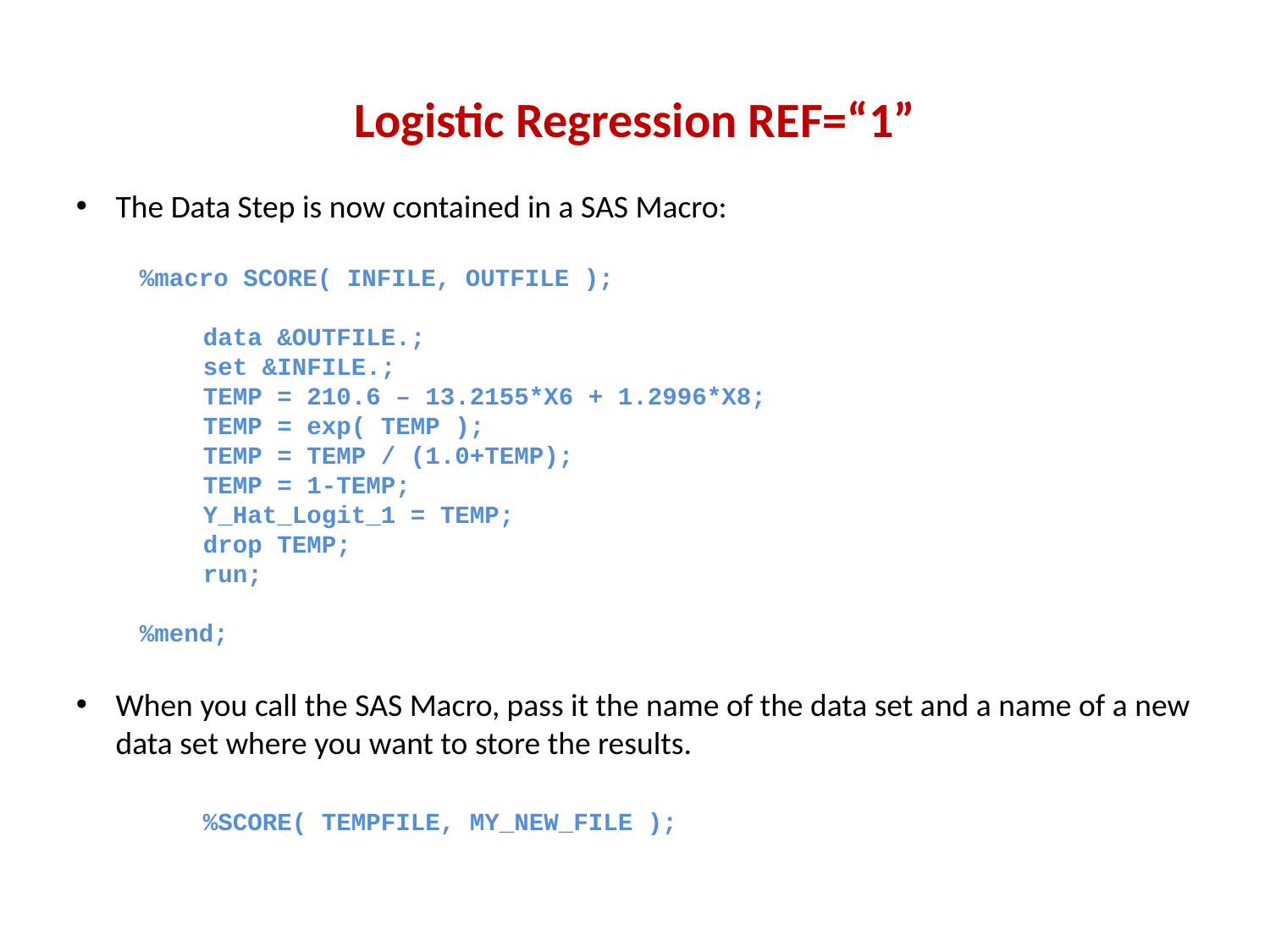

# Logistic Regression REF=“1”
The Data Step is now contained in a SAS Macro:

%macro SCORE( INFILE, OUTFILE );

data &OUTFILE.;
set &INFILE.;
TEMP = 210.6 – 13.2155*X6 + 1.2996*X8;
TEMP = exp( TEMP );
TEMP = TEMP / (1.0+TEMP);
TEMP = 1-TEMP;
Y_Hat_Logit_1 = TEMP;
drop TEMP;
run;

%mend;

When you call the SAS Macro, pass it the name of the data set and a name of a new data set where you want to store the results.

	%SCORE( TEMPFILE, MY_NEW_FILE );